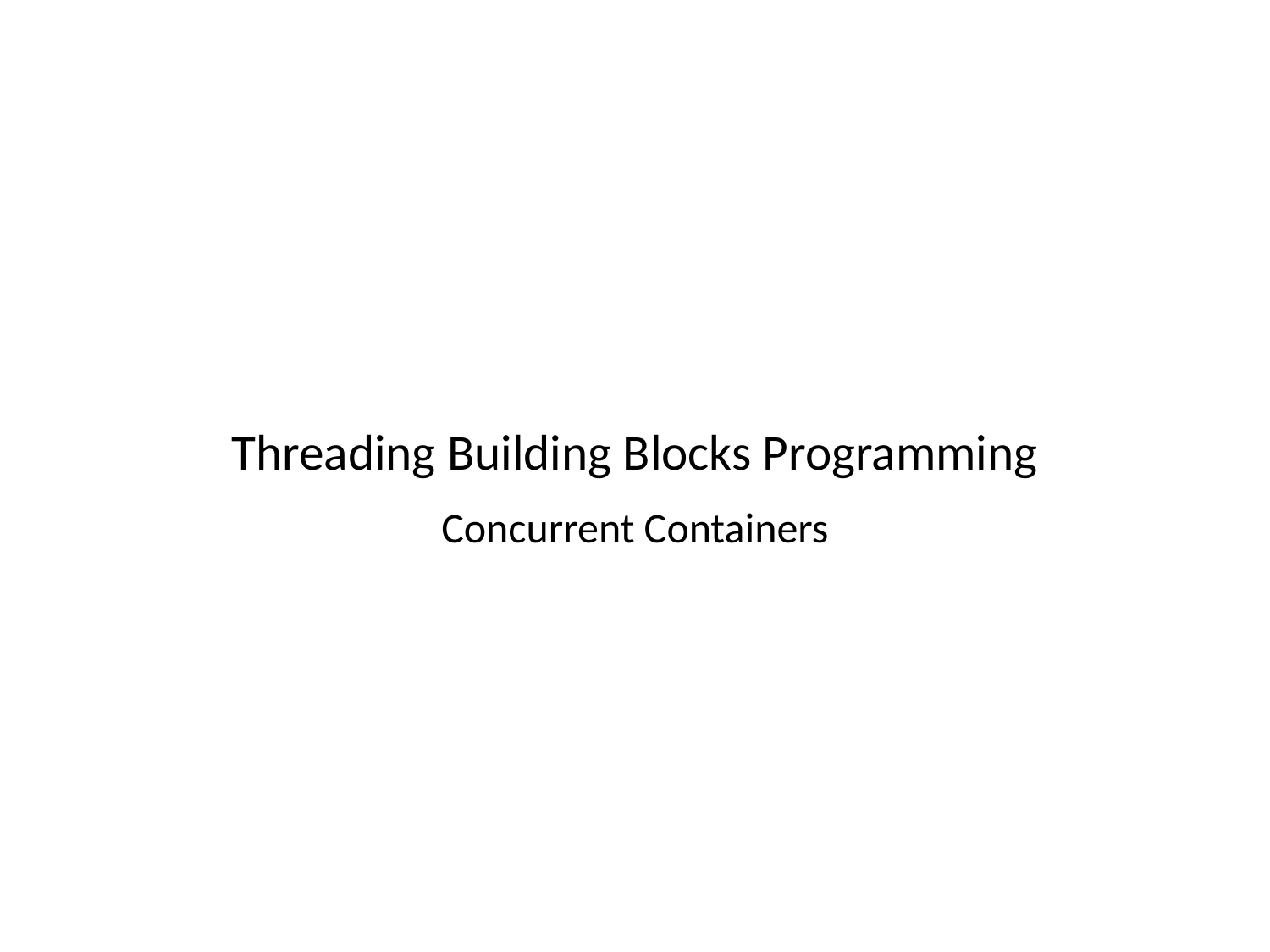

# Threading Building Blocks Programming
Concurrent Containers